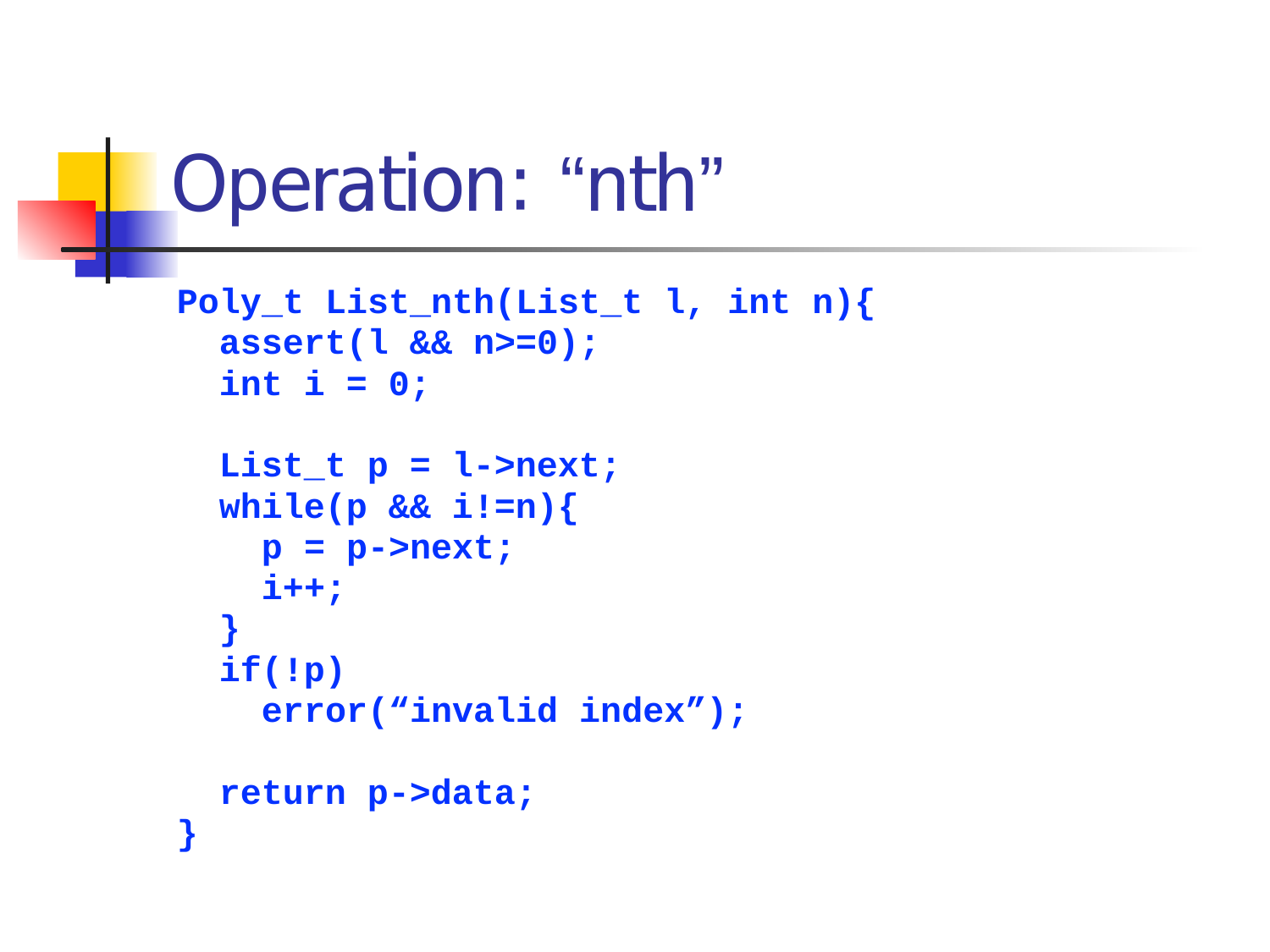

# Operation: “nth”
Poly_t List_nth(List_t l, int n){
  assert(l && n>=0);
  int i = 0;

  List_t p = l->next;
  while(p && i!=n){
    p = p->next;
    i++;
  }
  if(!p)
    error(“invalid index”);

  return p->data;
}